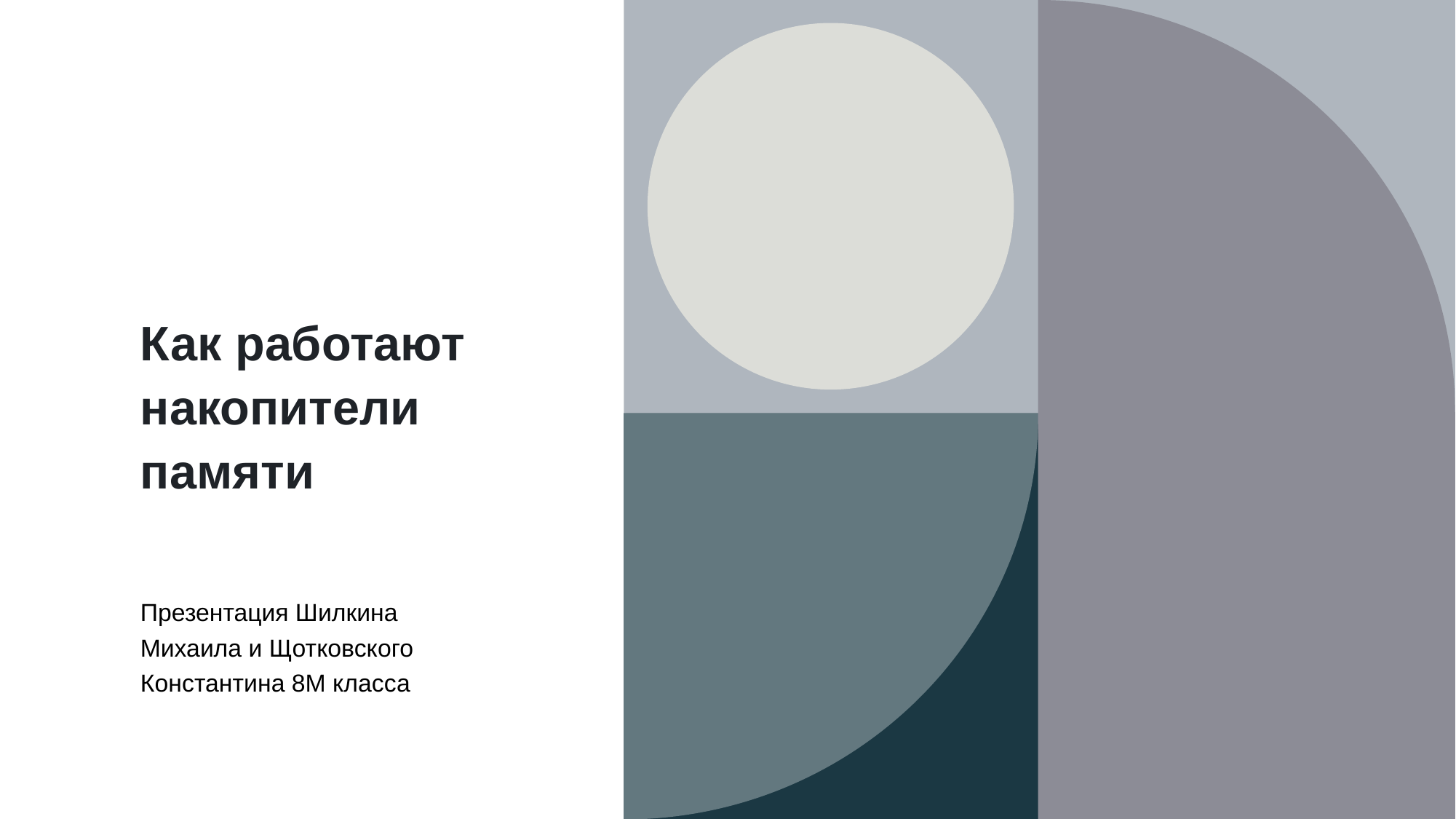

# Как работают накопители памяти

Презентация Шилкина Михаила и Щотковского Константина 8М класса